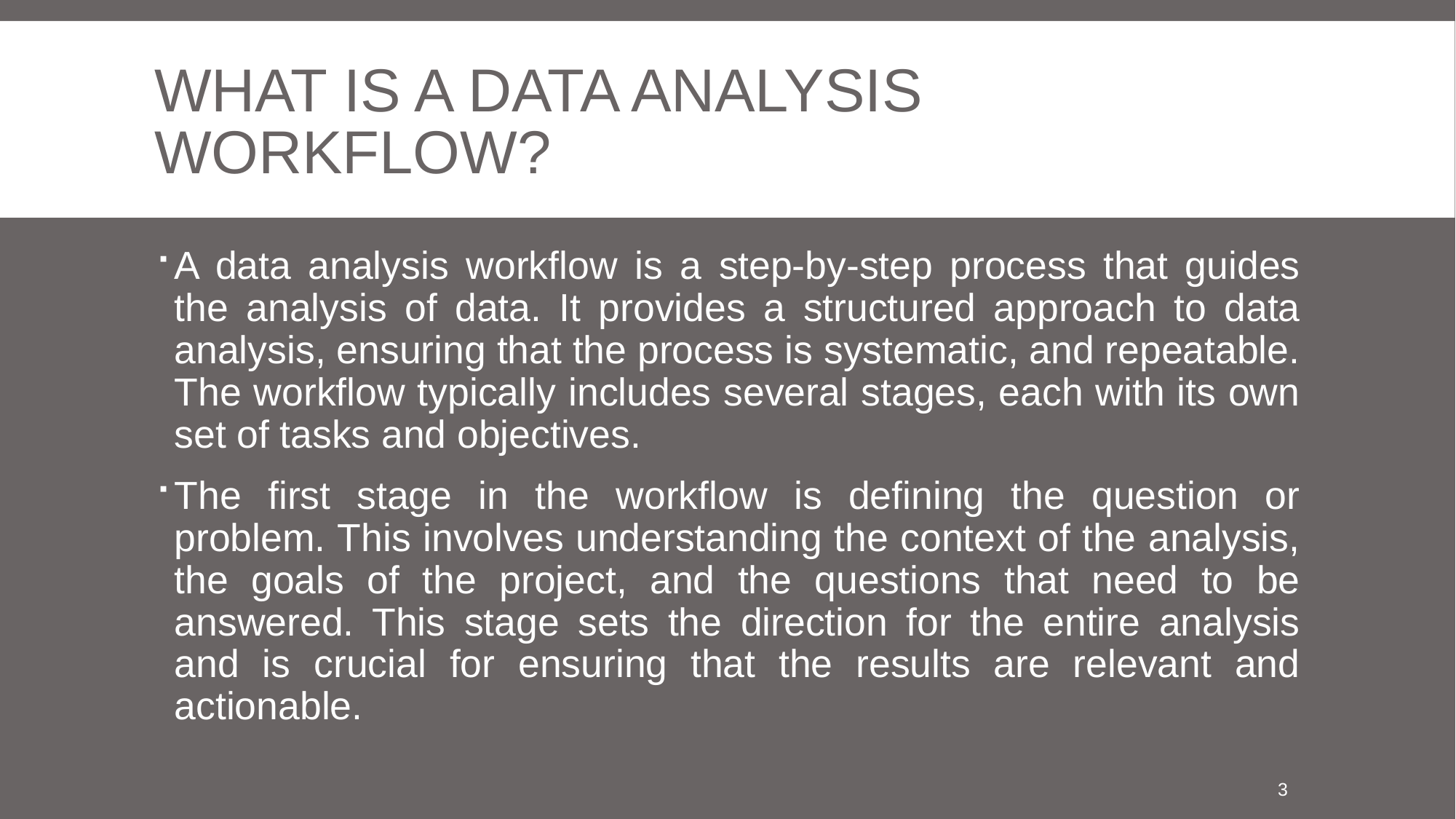

# What is a Data Analysis Workflow?
A data analysis workflow is a step-by-step process that guides the analysis of data. It provides a structured approach to data analysis, ensuring that the process is systematic, and repeatable. The workflow typically includes several stages, each with its own set of tasks and objectives.
The first stage in the workflow is defining the question or problem. This involves understanding the context of the analysis, the goals of the project, and the questions that need to be answered. This stage sets the direction for the entire analysis and is crucial for ensuring that the results are relevant and actionable.

3